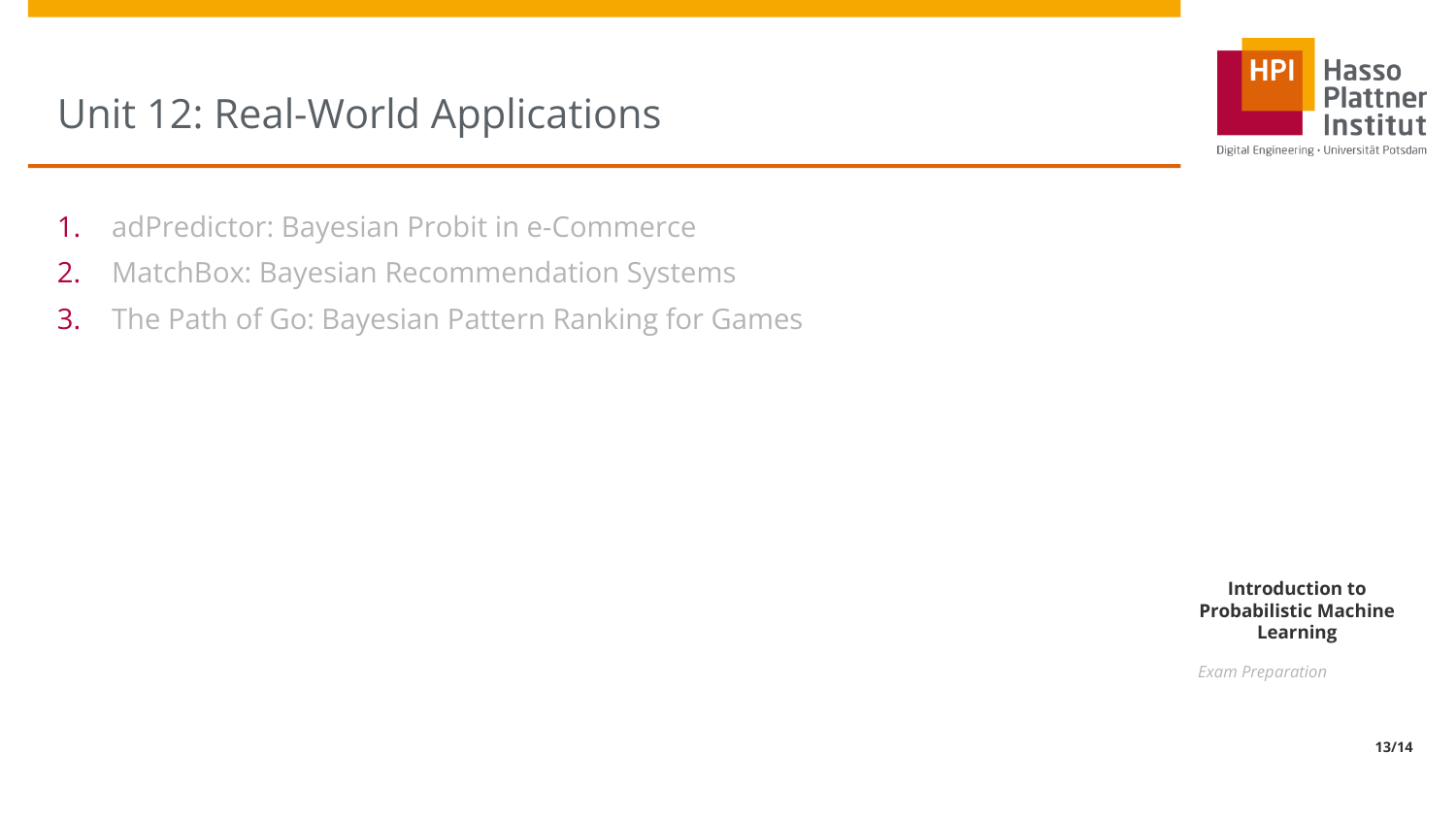

# Unit 12: Real-World Applications
adPredictor: Bayesian Probit in e-Commerce
MatchBox: Bayesian Recommendation Systems
The Path of Go: Bayesian Pattern Ranking for Games